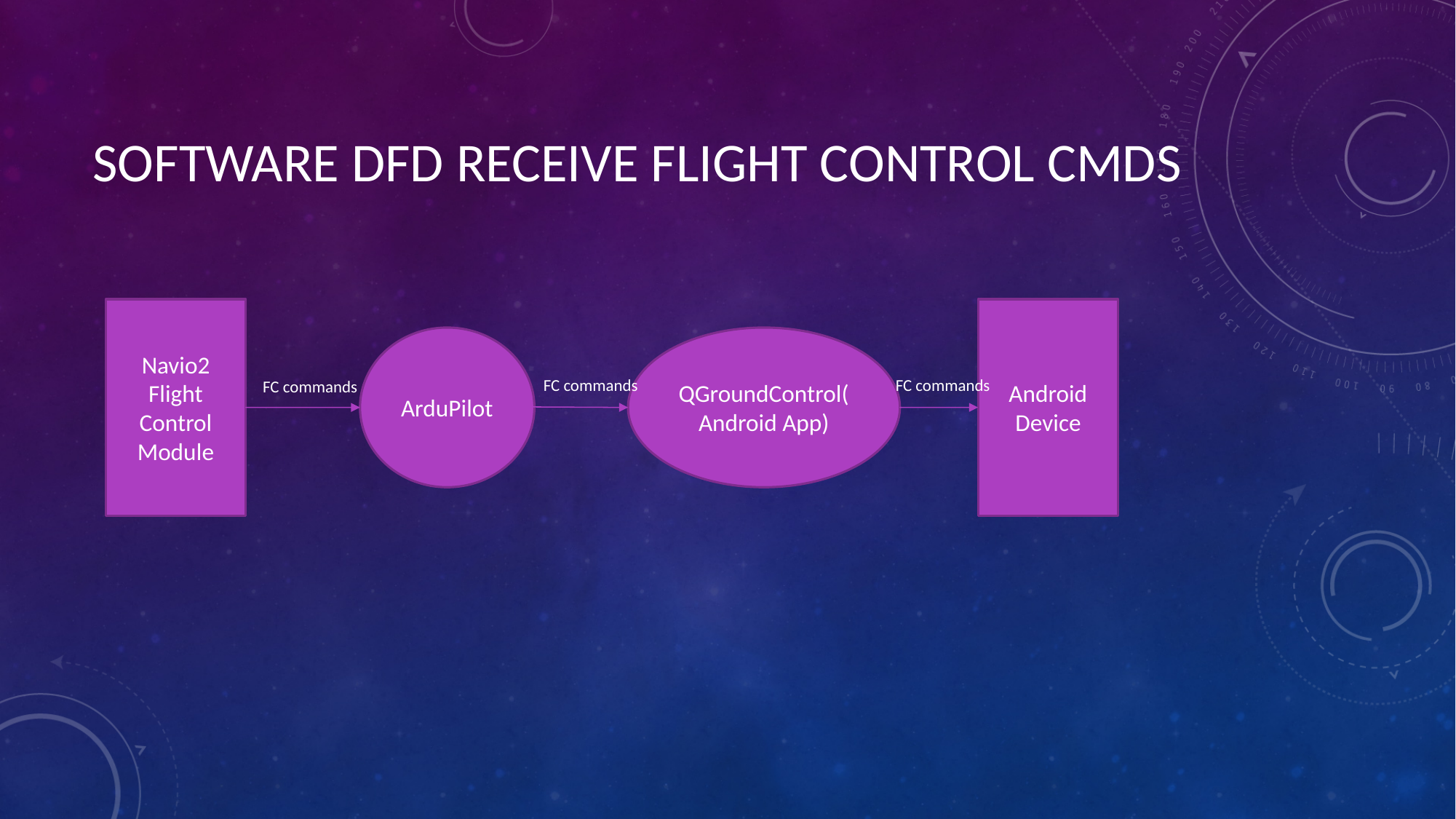

# Software dfd receive flight control cmds

Android Device
Navio2 Flight Control Module
ArduPilot
QGroundControl(Android App)
FC commands
FC commands
FC commands